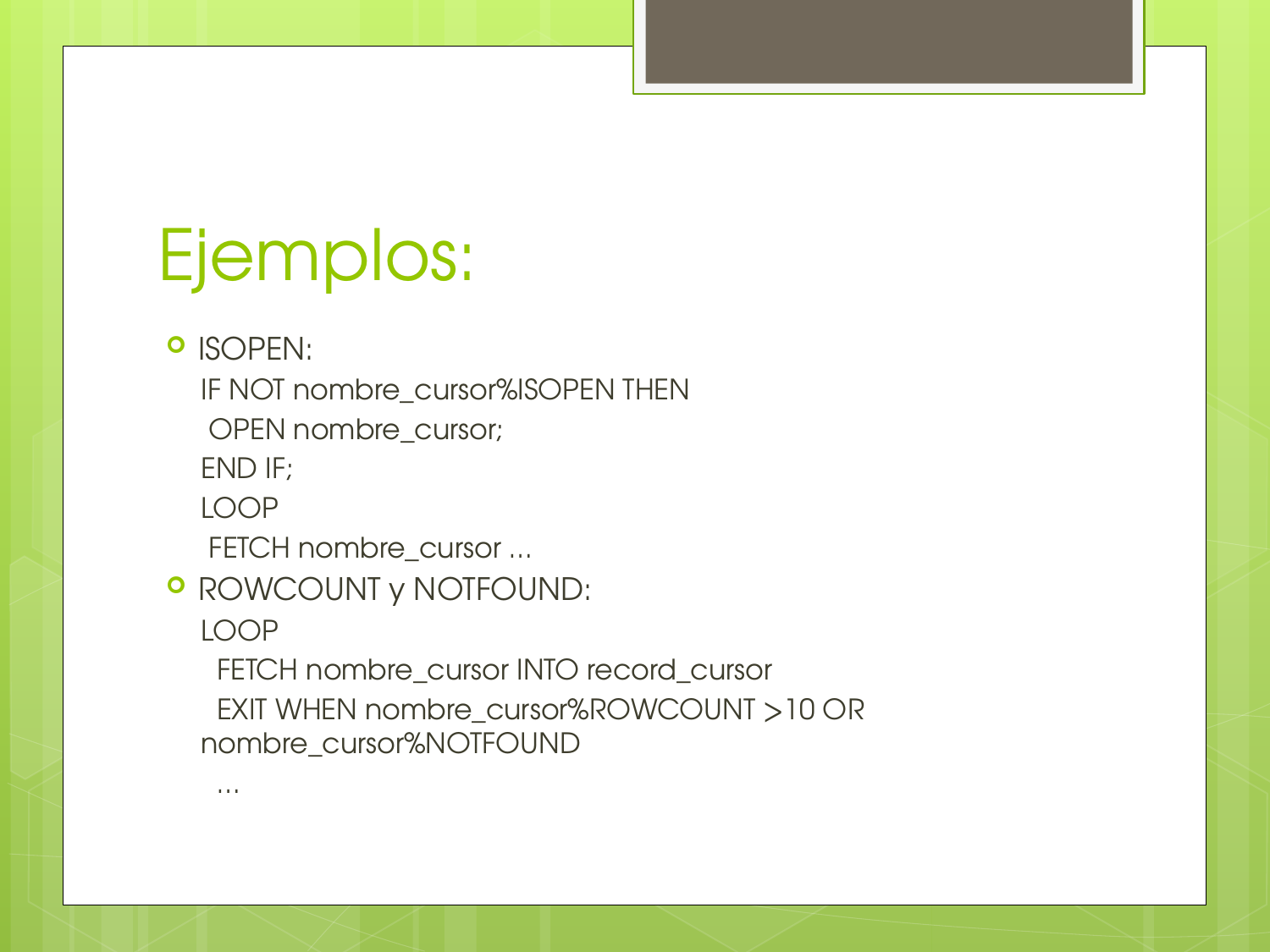

# Ejemplos:
ISOPEN:
IF NOT nombre_cursor%ISOPEN THEN
 OPEN nombre_cursor;
END IF;
LOOP
 FETCH nombre_cursor …
ROWCOUNT y NOTFOUND:
LOOP
  FETCH nombre_cursor INTO record_cursor
  EXIT WHEN nombre_cursor%ROWCOUNT >10 OR nombre_cursor%NOTFOUND
  …